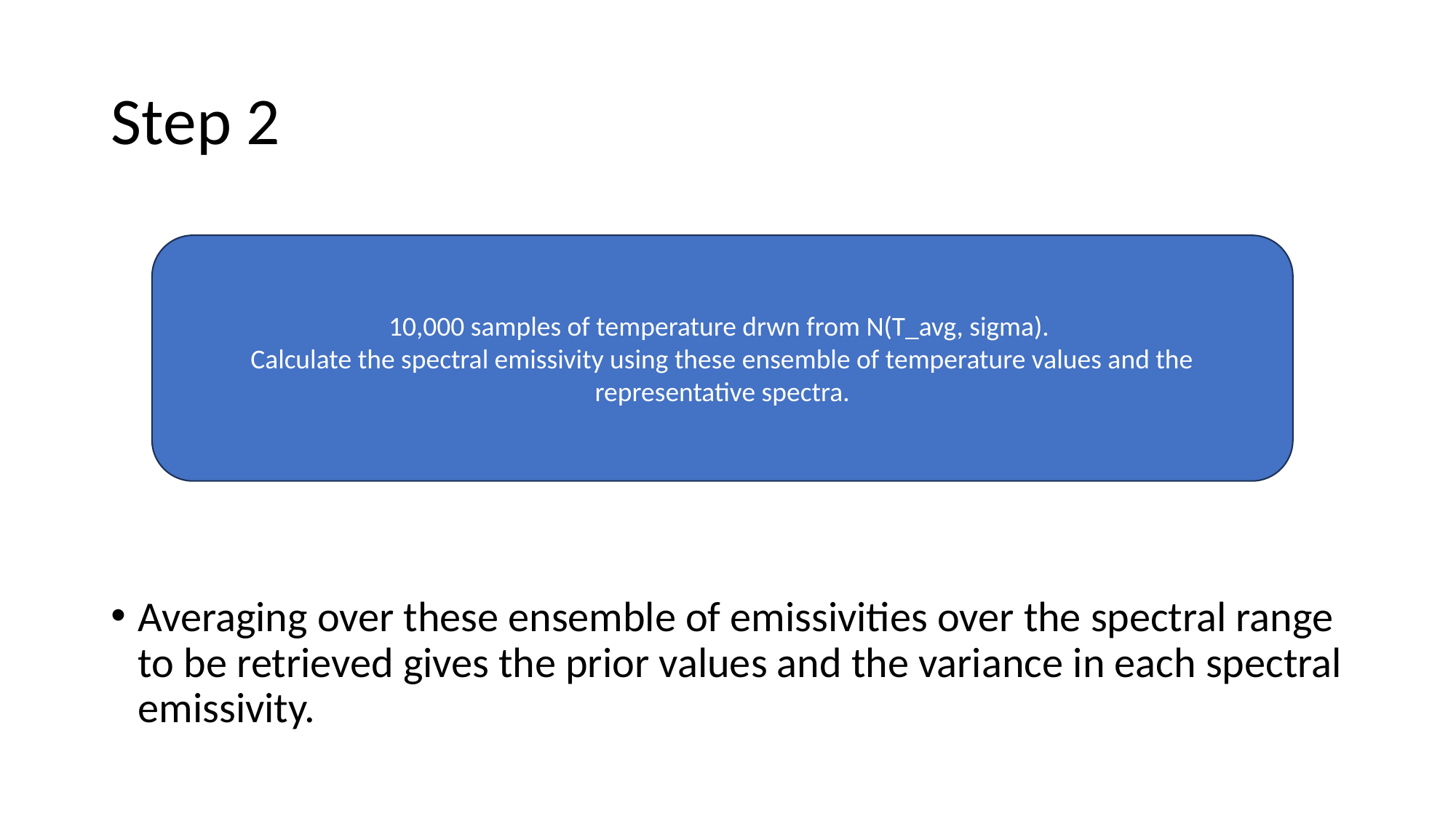

# Step 2

Averaging over these ensemble of emissivities over the spectral range to be retrieved gives the prior values and the variance in each spectral emissivity.

10,000 samples of temperature drwn from N(T_avg, sigma).
Calculate the spectral emissivity using these ensemble of temperature values and the representative spectra.